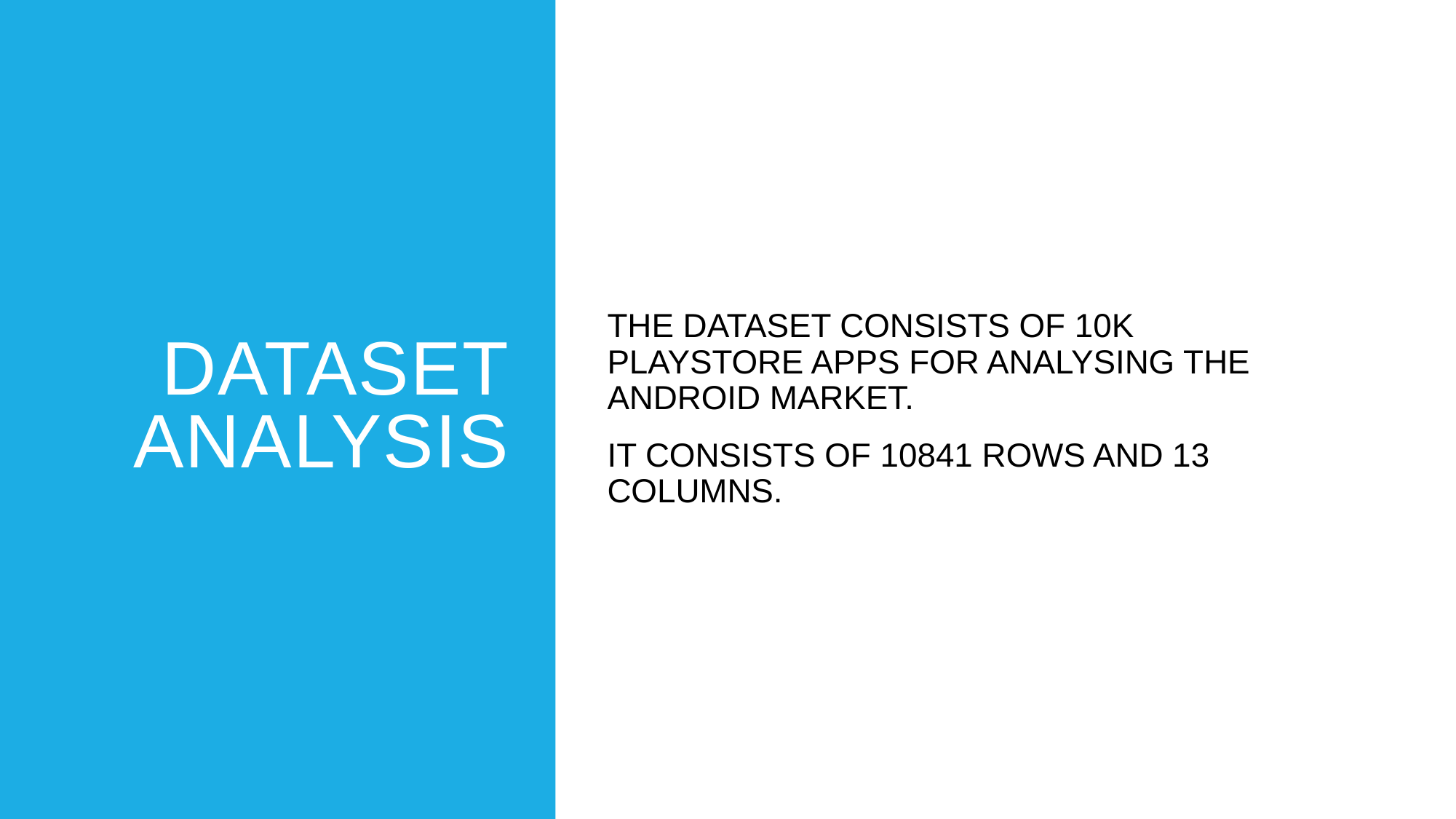

# DATASET ANALYSIS
THE DATASET CONSISTS OF 10K PLAYSTORE APPS FOR ANALYSING THE ANDROID MARKET.
IT CONSISTS OF 10841 ROWS AND 13 COLUMNS.